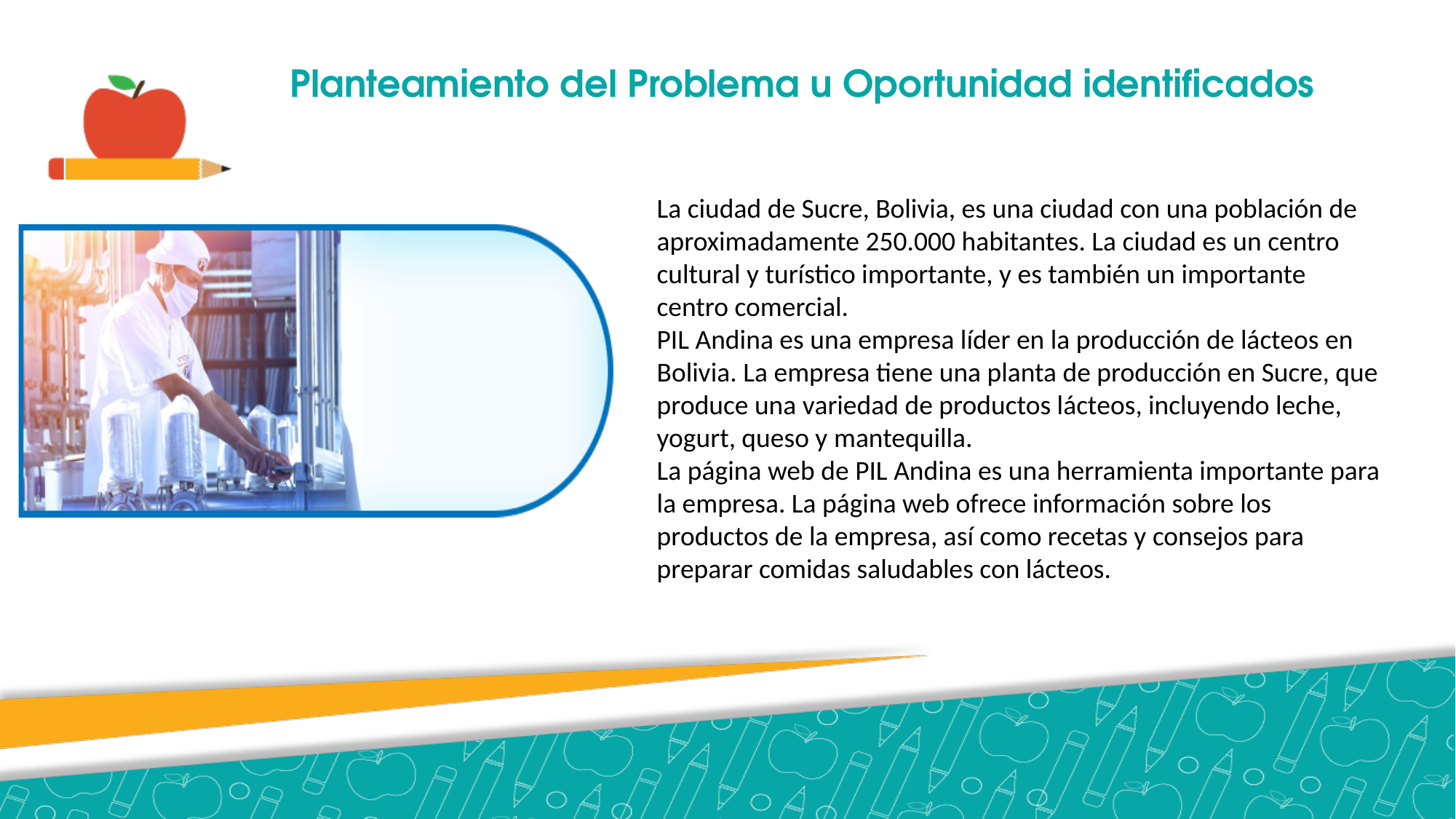

# Planteamiento del Problema u Oportunidad identificados
La ciudad de Sucre, Bolivia, es una ciudad con una población de aproximadamente 250.000 habitantes. La ciudad es un centro cultural y turístico importante, y es también un importante centro comercial.
PIL Andina es una empresa líder en la producción de lácteos en Bolivia. La empresa tiene una planta de producción en Sucre, que produce una variedad de productos lácteos, incluyendo leche, yogurt, queso y mantequilla.
La página web de PIL Andina es una herramienta importante para la empresa. La página web ofrece información sobre los productos de la empresa, así como recetas y consejos para preparar comidas saludables con lácteos.